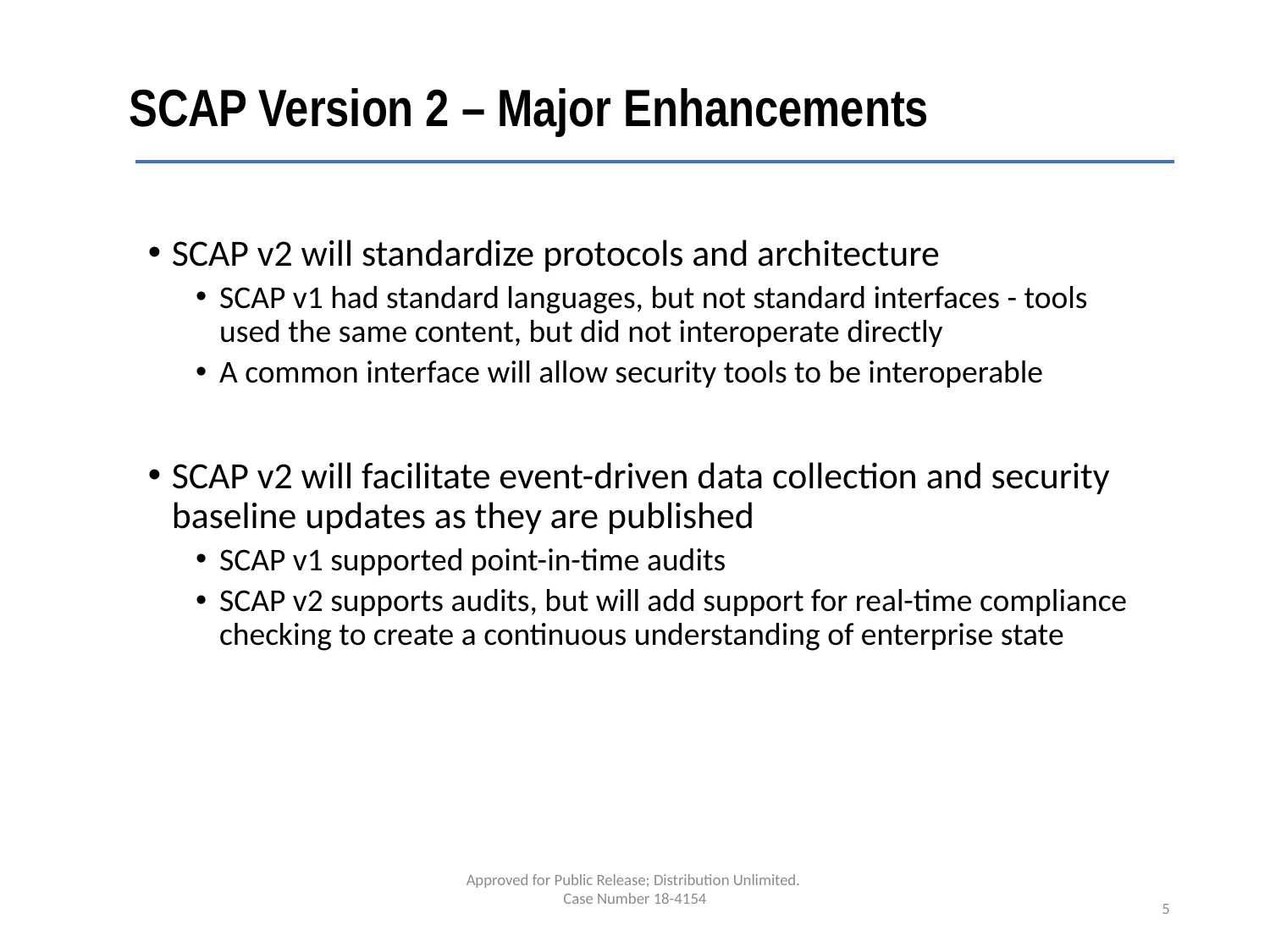

SCAP Version 2 – Major Enhancements
SCAP v2 will standardize protocols and architecture
SCAP v1 had standard languages, but not standard interfaces - tools used the same content, but did not interoperate directly
A common interface will allow security tools to be interoperable

SCAP v2 will facilitate event-driven data collection and security baseline updates as they are published
SCAP v1 supported point-in-time audits
SCAP v2 supports audits, but will add support for real-time compliance checking to create a continuous understanding of enterprise state

Approved for Public Release; Distribution Unlimited.
Case Number 18-4154

5